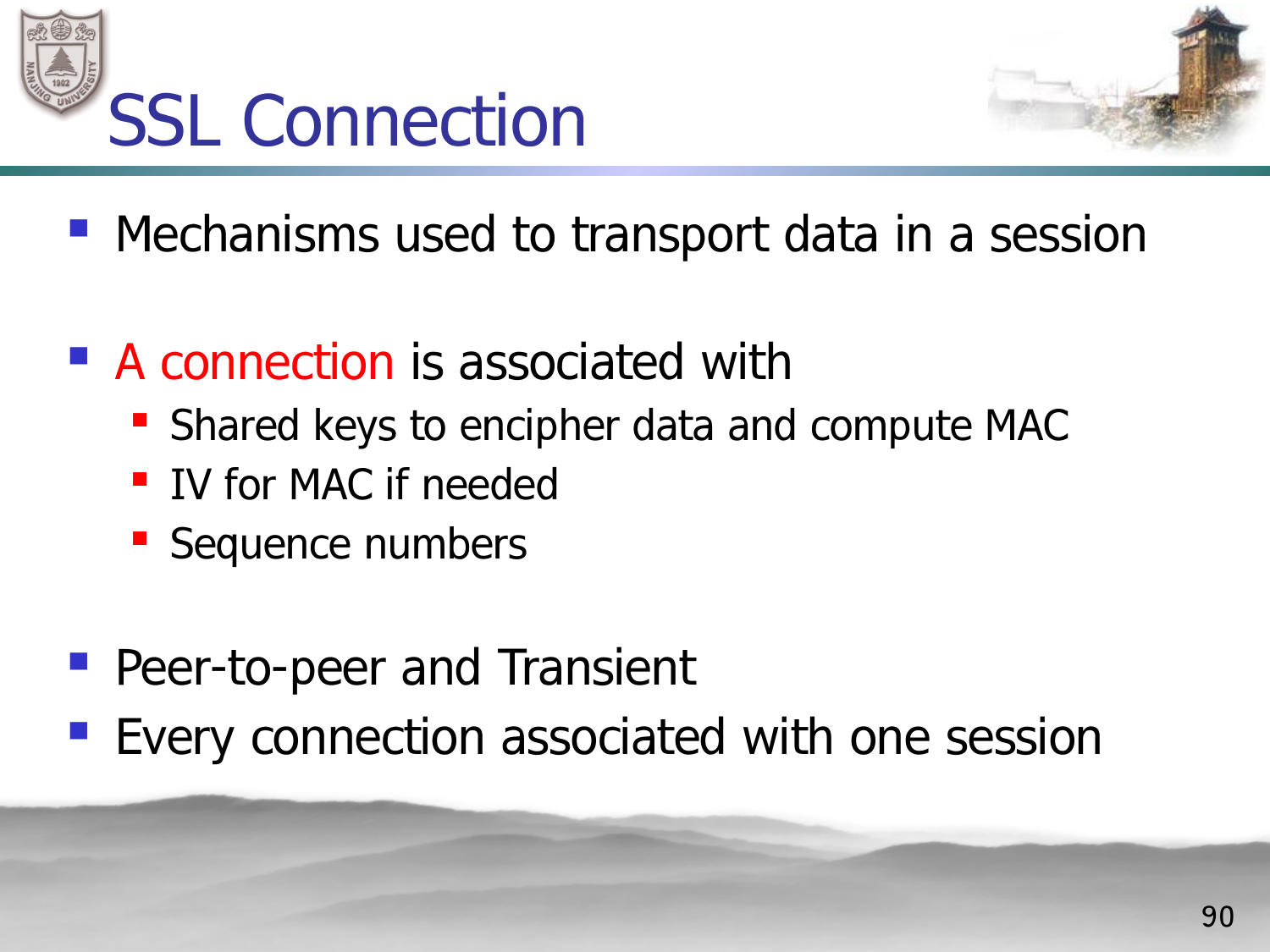

# SSL Connection
Mechanisms used to transport data in a session

A connection is associated with
Shared keys to encipher data and compute MAC
IV for MAC if needed
Sequence numbers

Peer-to-peer and Transient
Every connection associated with one session
90